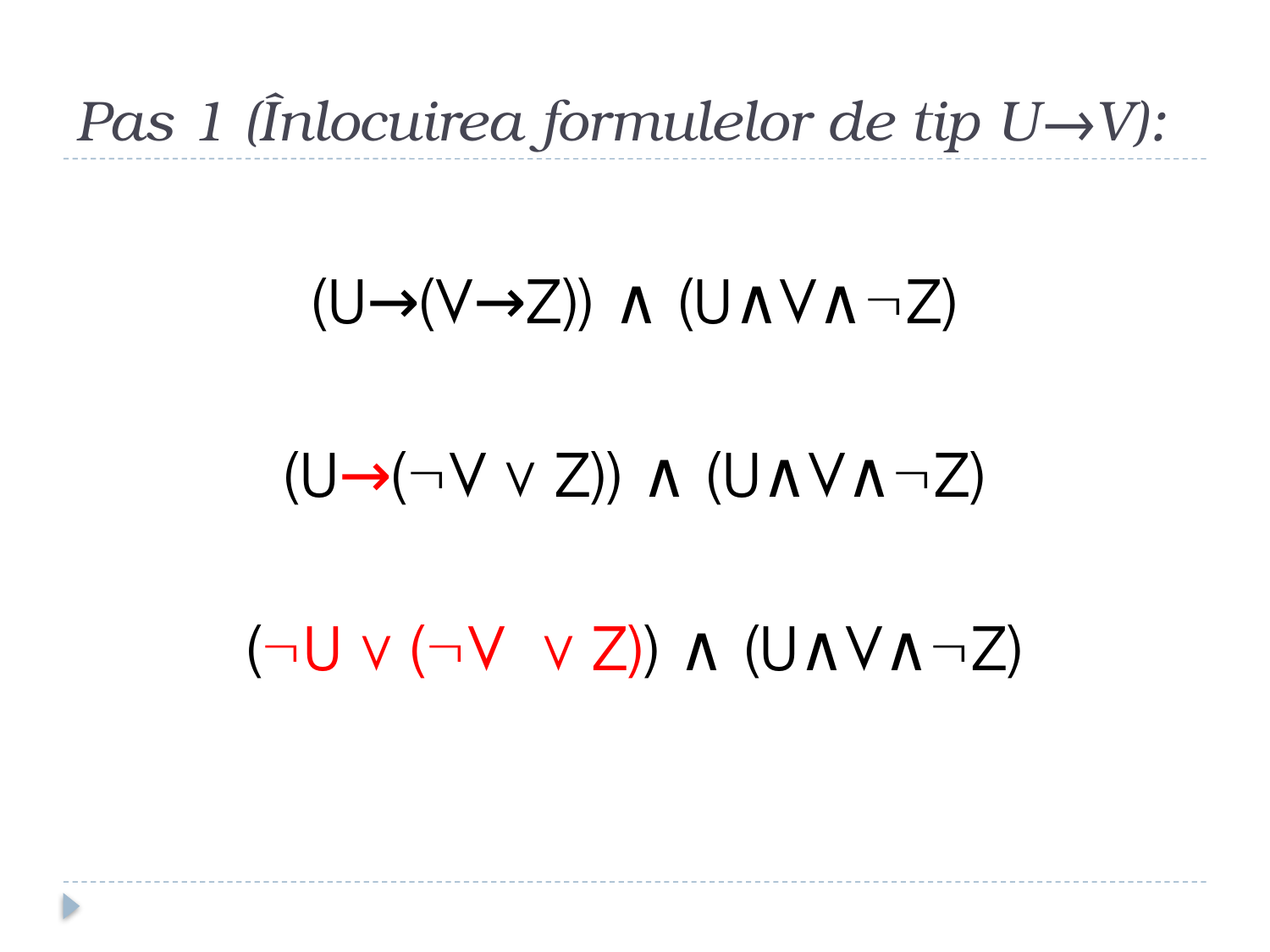

# Pas 1 (Înlocuirea formulelor de tip U→V):
(U→(V→Z)) ∧ (U∧V∧¬Z)

(U→(¬V V Z)) ∧ (U∧V∧¬Z)

(¬U V (¬V  V Z)) ∧ (U∧V∧¬Z)